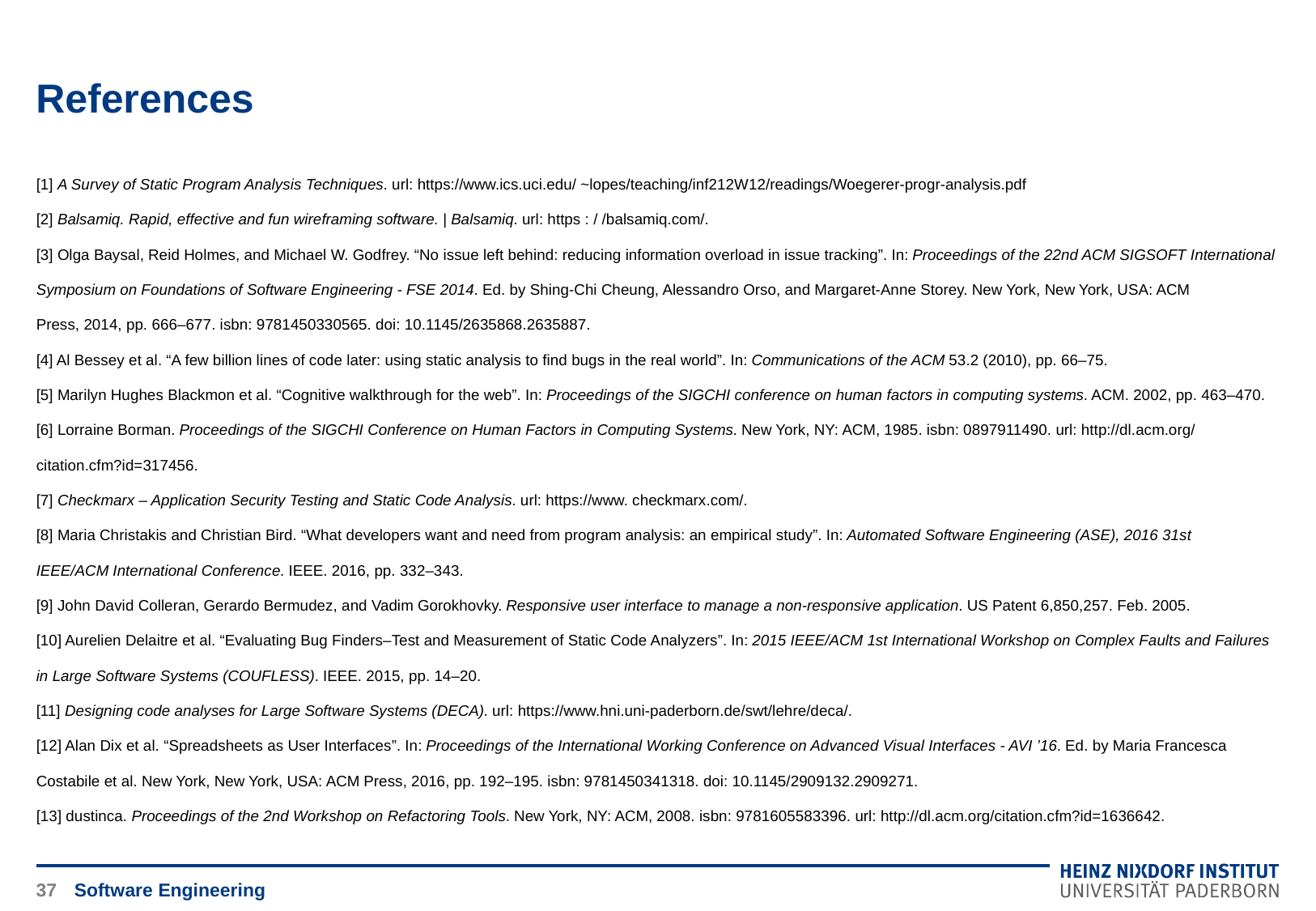

# References
[1] A Survey of Static Program Analysis Techniques. url: https://www.ics.uci.edu/ ~lopes/teaching/inf212W12/readings/Woegerer-progr-analysis.pdf
[2] Balsamiq. Rapid, effective and fun wireframing software. | Balsamiq. url: https : / /balsamiq.com/.
[3] Olga Baysal, Reid Holmes, and Michael W. Godfrey. “No issue left behind: reducing information overload in issue tracking”. In: Proceedings of the 22nd ACM SIGSOFT International
Symposium on Foundations of Software Engineering - FSE 2014. Ed. by Shing-Chi Cheung, Alessandro Orso, and Margaret-Anne Storey. New York, New York, USA: ACM
Press, 2014, pp. 666–677. isbn: 9781450330565. doi: 10.1145/2635868.2635887.
[4] Al Bessey et al. “A few billion lines of code later: using static analysis to find bugs in the real world”. In: Communications of the ACM 53.2 (2010), pp. 66–75.
[5] Marilyn Hughes Blackmon et al. “Cognitive walkthrough for the web”. In: Proceedings of the SIGCHI conference on human factors in computing systems. ACM. 2002, pp. 463–470.
[6] Lorraine Borman. Proceedings of the SIGCHI Conference on Human Factors in Computing Systems. New York, NY: ACM, 1985. isbn: 0897911490. url: http://dl.acm.org/
citation.cfm?id=317456.
[7] Checkmarx – Application Security Testing and Static Code Analysis. url: https://www. checkmarx.com/.
[8] Maria Christakis and Christian Bird. “What developers want and need from program analysis: an empirical study”. In: Automated Software Engineering (ASE), 2016 31st
IEEE/ACM International Conference. IEEE. 2016, pp. 332–343.
[9] John David Colleran, Gerardo Bermudez, and Vadim Gorokhovky. Responsive user interface to manage a non-responsive application. US Patent 6,850,257. Feb. 2005.
[10] Aurelien Delaitre et al. “Evaluating Bug Finders–Test and Measurement of Static Code Analyzers”. In: 2015 IEEE/ACM 1st International Workshop on Complex Faults and Failures
in Large Software Systems (COUFLESS). IEEE. 2015, pp. 14–20.
[11] Designing code analyses for Large Software Systems (DECA). url: https://www.hni.uni-paderborn.de/swt/lehre/deca/.
[12] Alan Dix et al. “Spreadsheets as User Interfaces”. In: Proceedings of the International Working Conference on Advanced Visual Interfaces - AVI ’16. Ed. by Maria Francesca
Costabile et al. New York, New York, USA: ACM Press, 2016, pp. 192–195. isbn: 9781450341318. doi: 10.1145/2909132.2909271.
[13] dustinca. Proceedings of the 2nd Workshop on Refactoring Tools. New York, NY: ACM, 2008. isbn: 9781605583396. url: http://dl.acm.org/citation.cfm?id=1636642.
37
Software Engineering